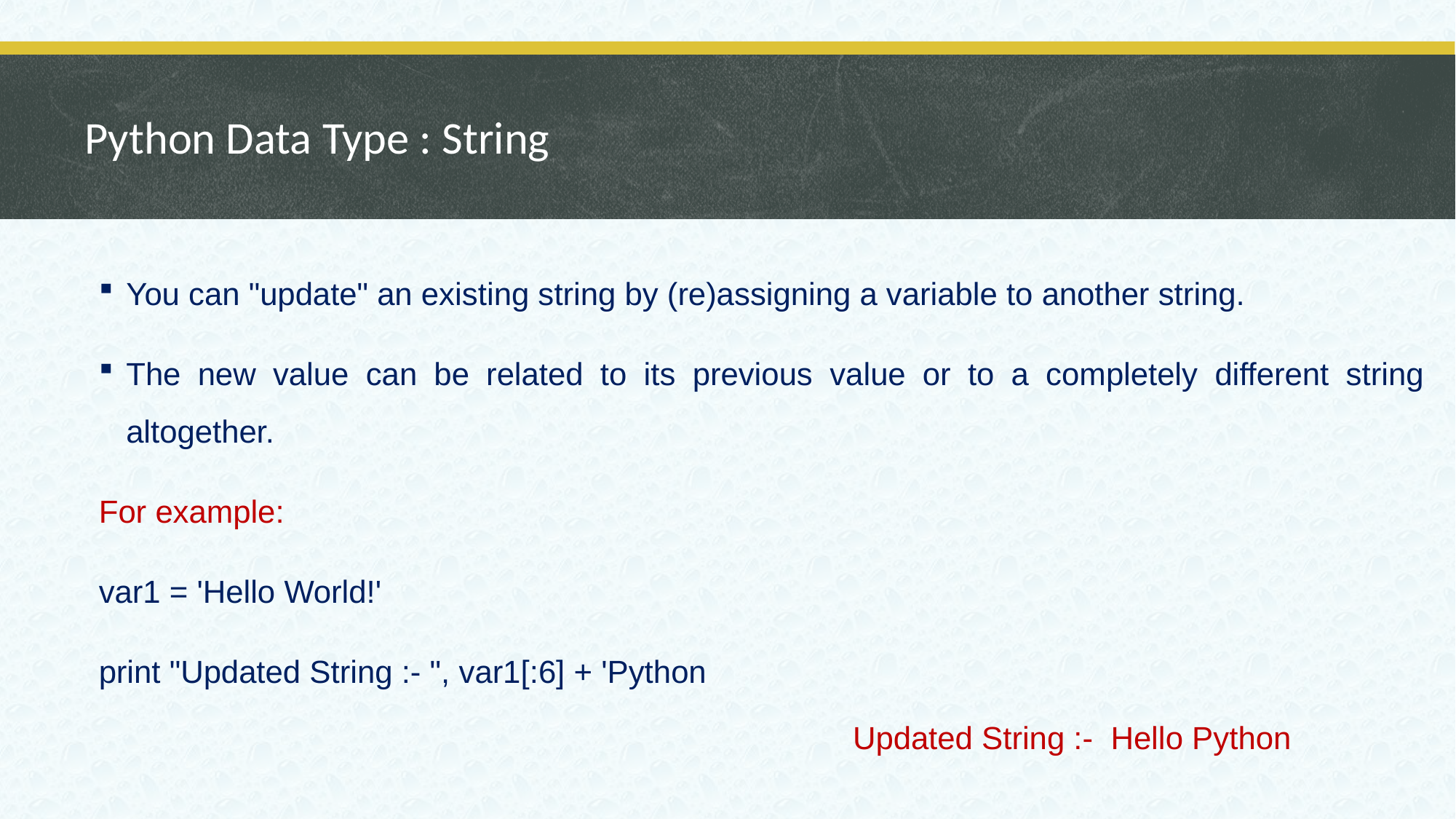

# Python Data Type : String
You can "update" an existing string by (re)assigning a variable to another string.
The new value can be related to its previous value or to a completely different string altogether.
For example:
var1 = 'Hello World!'
print "Updated String :- ", var1[:6] + 'Python
Updated String :-  Hello Python